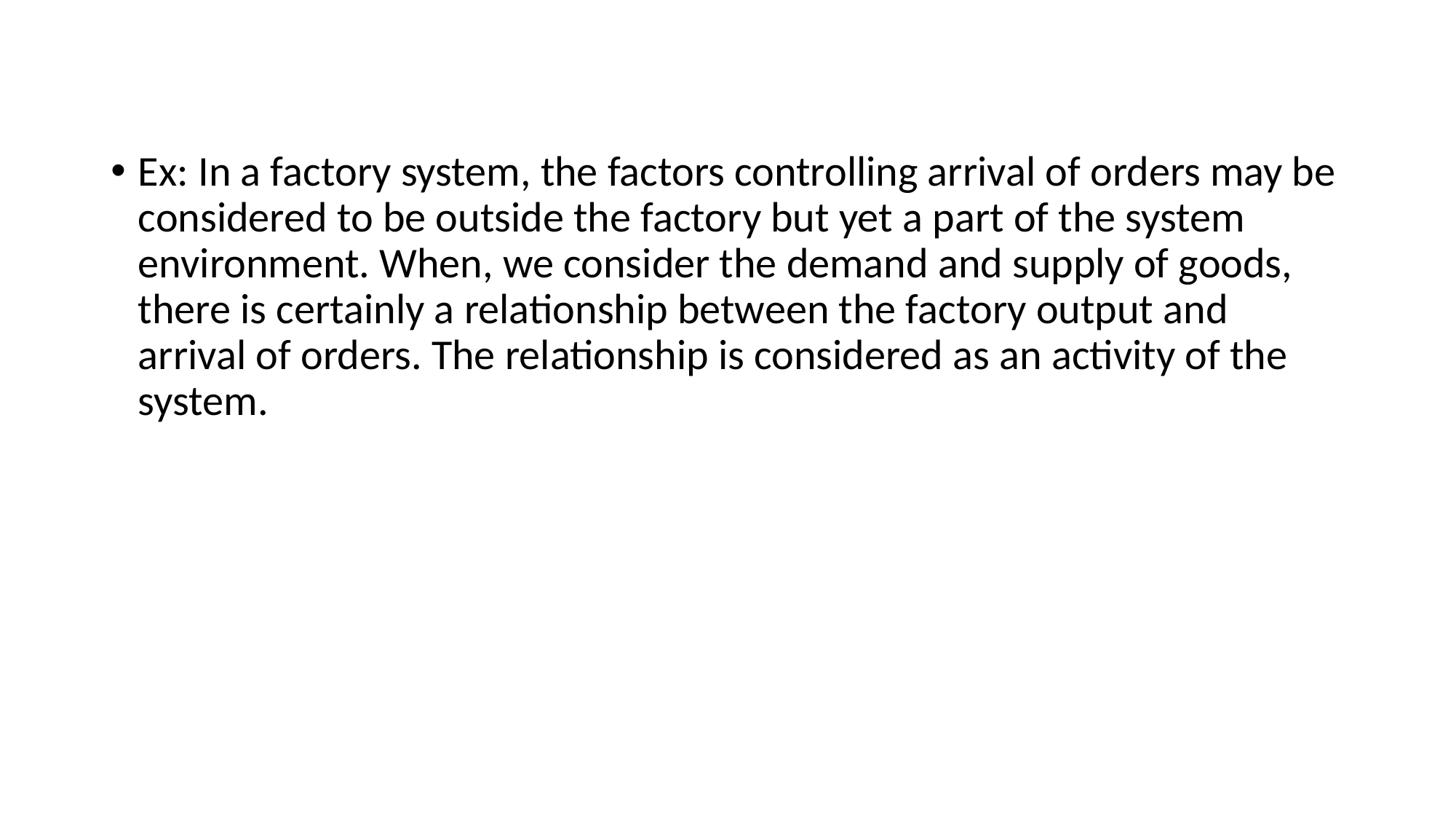

Ex: In a factory system, the factors controlling arrival of orders may be considered to be outside the factory but yet a part of the system environment. When, we consider the demand and supply of goods, there is certainly a relationship between the factory output and arrival of orders. The relationship is considered as an activity of the system.